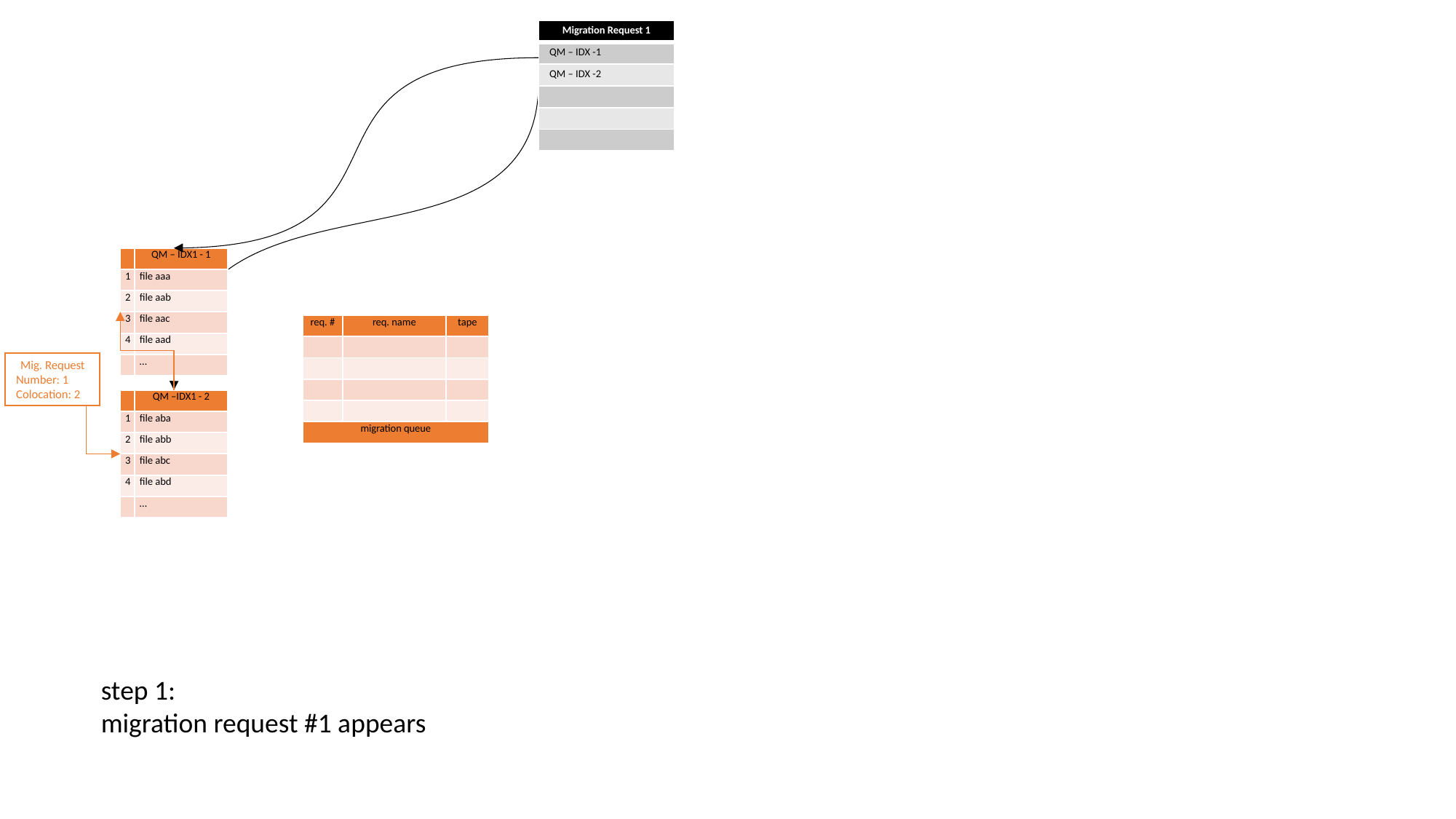

| Migration Request 1 |
| --- |
| QM – IDX -1 |
| QM – IDX -2 |
|  |
|  |
|  |
|  | QM – IDX1 - 1 |
| --- | --- |
| 1 | file aaa |
| 2 | file aab |
| 3 | file aac |
| 4 | file aad |
|  | … |
| req. # | req. name | tape |
| --- | --- | --- |
|  |  |  |
|  |  |  |
|  |  |  |
|  |  |  |
| migration queue |  |  |
Mig. Request
Number: 1
Colocation: 2
|  | QM –IDX1 - 2 |
| --- | --- |
| 1 | file aba |
| 2 | file abb |
| 3 | file abc |
| 4 | file abd |
|  | … |
step 1:
migration request #1 appears